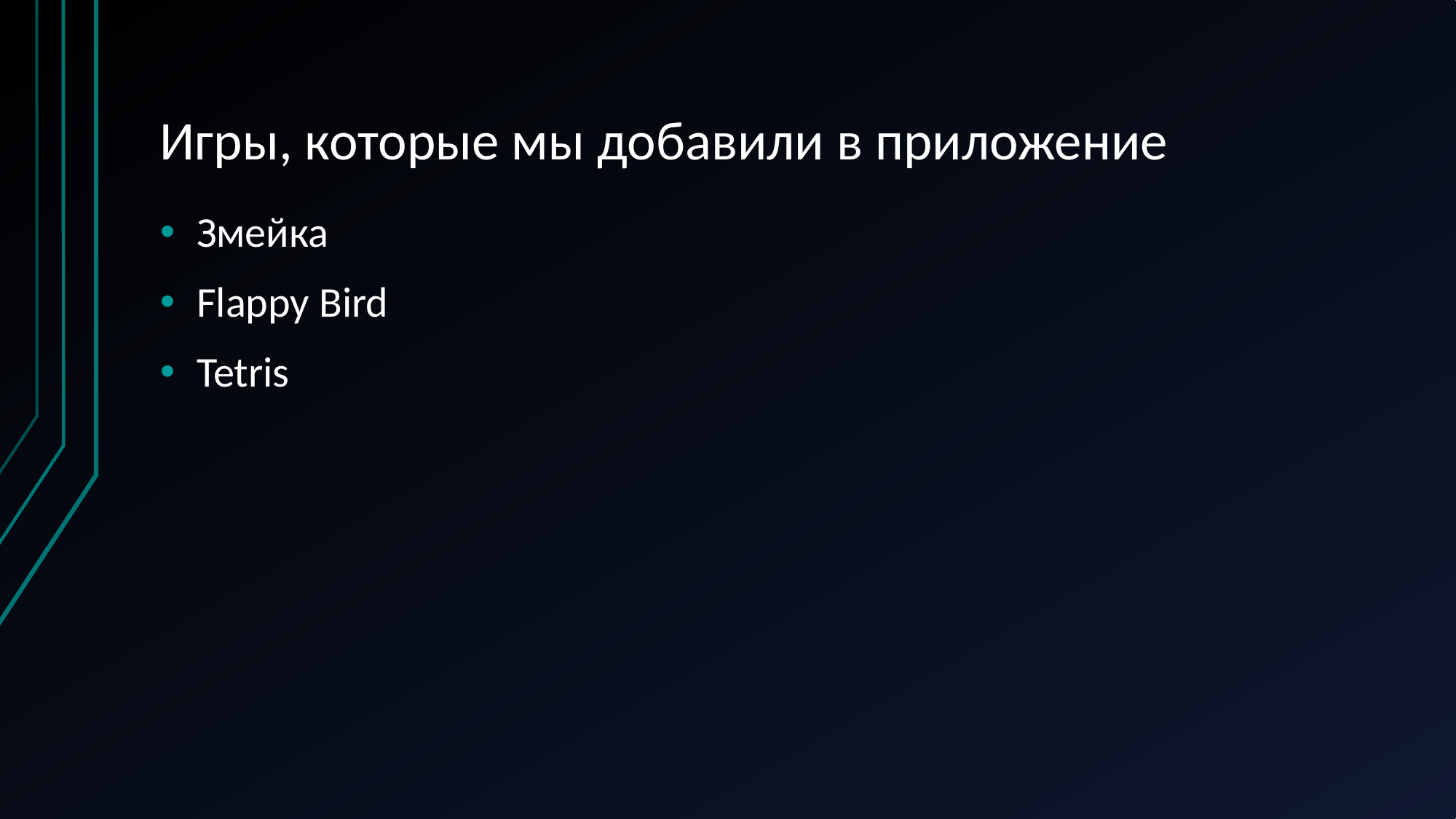

# Игры, которые мы добавили в приложение
Змейка
Flappy Bird
Tetris